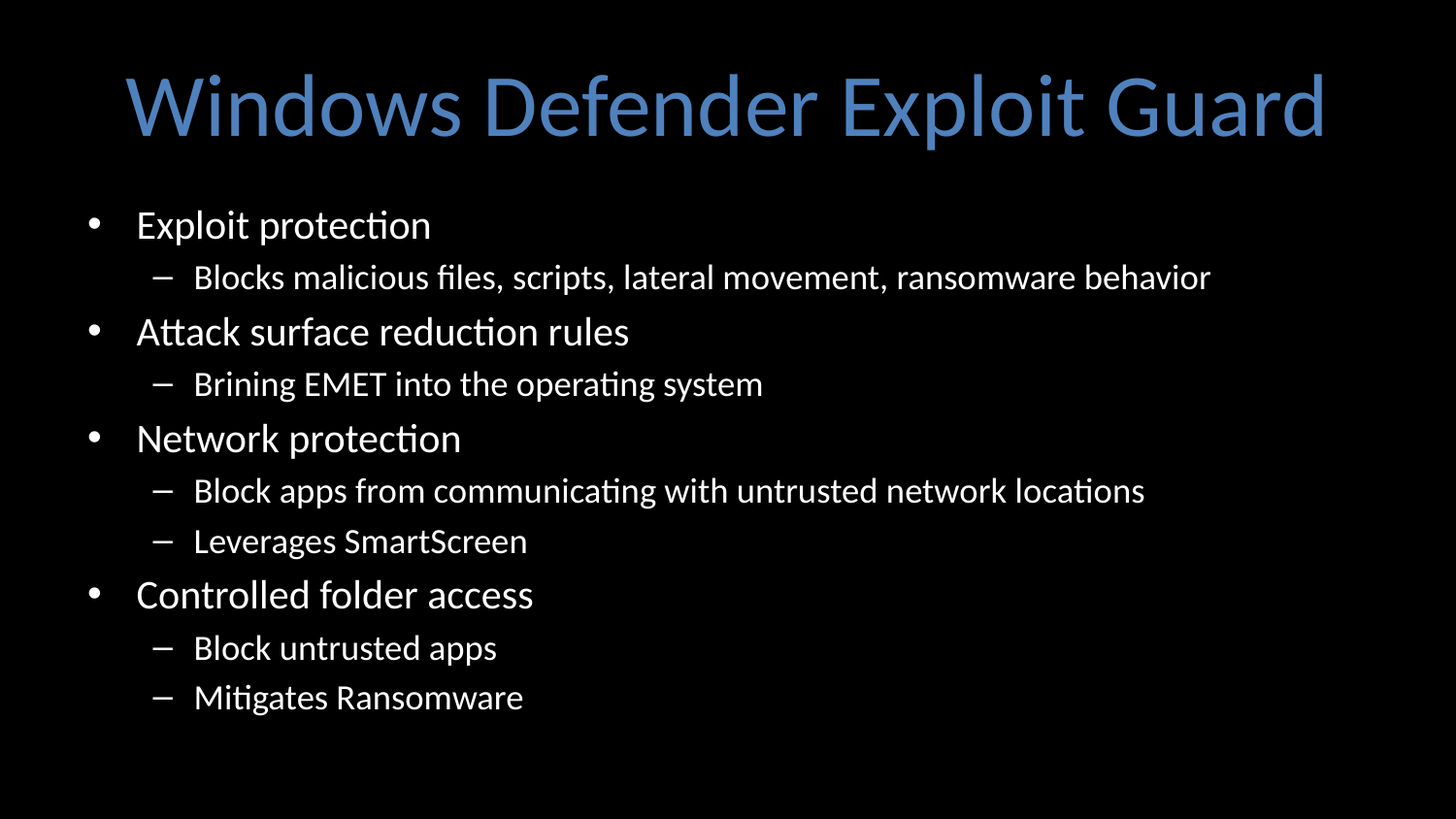

# Windows Defender Exploit Guard
Exploit protection
Blocks malicious files, scripts, lateral movement, ransomware behavior
Attack surface reduction rules
Brining EMET into the operating system
Network protection
Block apps from communicating with untrusted network locations
Leverages SmartScreen
Controlled folder access
Block untrusted apps
Mitigates Ransomware